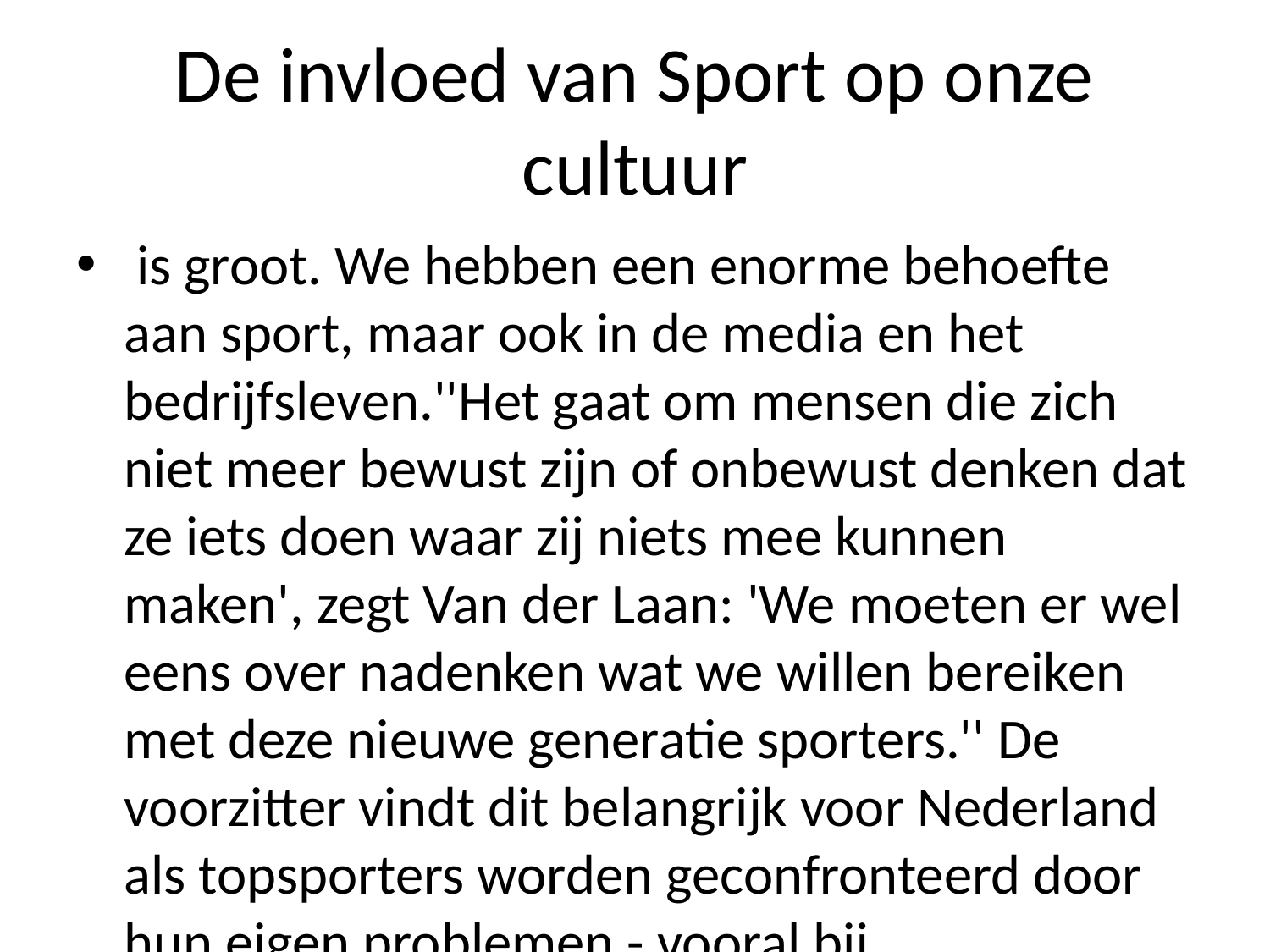

# De invloed van Sport op onze cultuur
 is groot. We hebben een enorme behoefte aan sport, maar ook in de media en het bedrijfsleven.''Het gaat om mensen die zich niet meer bewust zijn of onbewust denken dat ze iets doen waar zij niets mee kunnen maken', zegt Van der Laan: 'We moeten er wel eens over nadenken wat we willen bereiken met deze nieuwe generatie sporters.'' De voorzitter vindt dit belangrijk voor Nederland als topsporters worden geconfronteerd door hun eigen problemen - vooral bij vrouwensportverenigingen (vrouwenvoetbalclubs) zoals NOC*NSF-voorzitter Erica Terpstra heeft gezegd na haar vertrek uit Salt Lake City te stappen naar Amsterdam vanwege financiële redenen; onder andere omdat veel Nederlandse mannen geen geld verdienen via sponsoring."Van den Berg denkt daarbij nog steeds af hoe hij daar moet omgaan wanneer iemand anders zo goed mogelijk maakt", aldus hem tegen NUjij maandagmiddag tijdens gesprek tussen NOS Nieuwsuurverslaggever Peter Posthumus & Co., waarin beiden aanwezig waren geweest toen RTL Late Night werd uitgezonden vanuit Hilversum tot 1 oktober 2017